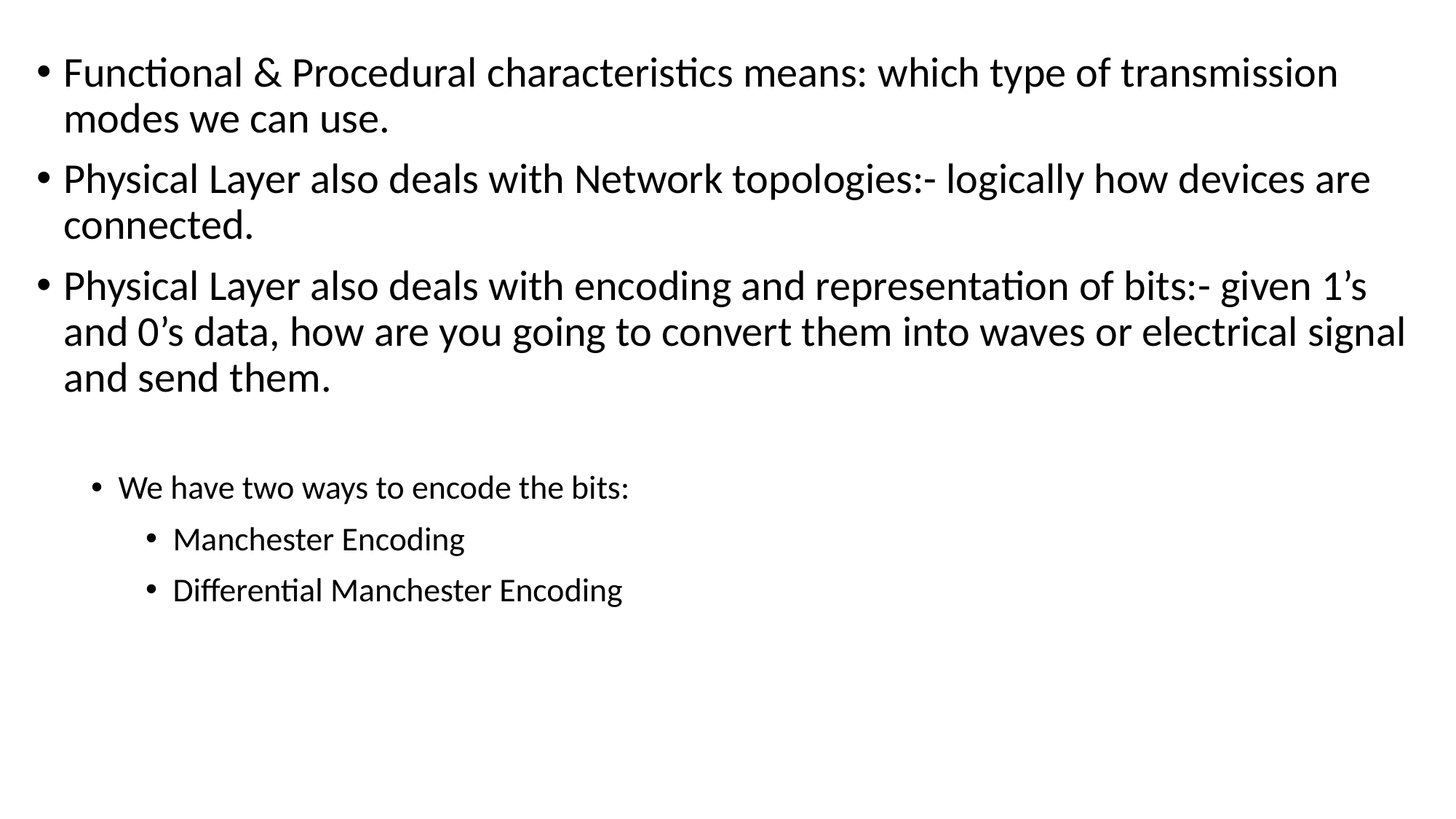

Functional & Procedural characteristics means: which type of transmission modes we can use.
Physical Layer also deals with Network topologies:- logically how devices are connected.
Physical Layer also deals with encoding and representation of bits:- given 1’s and 0’s data, how are you going to convert them into waves or electrical signal and send them.

We have two ways to encode the bits:
Manchester Encoding
Differential Manchester Encoding